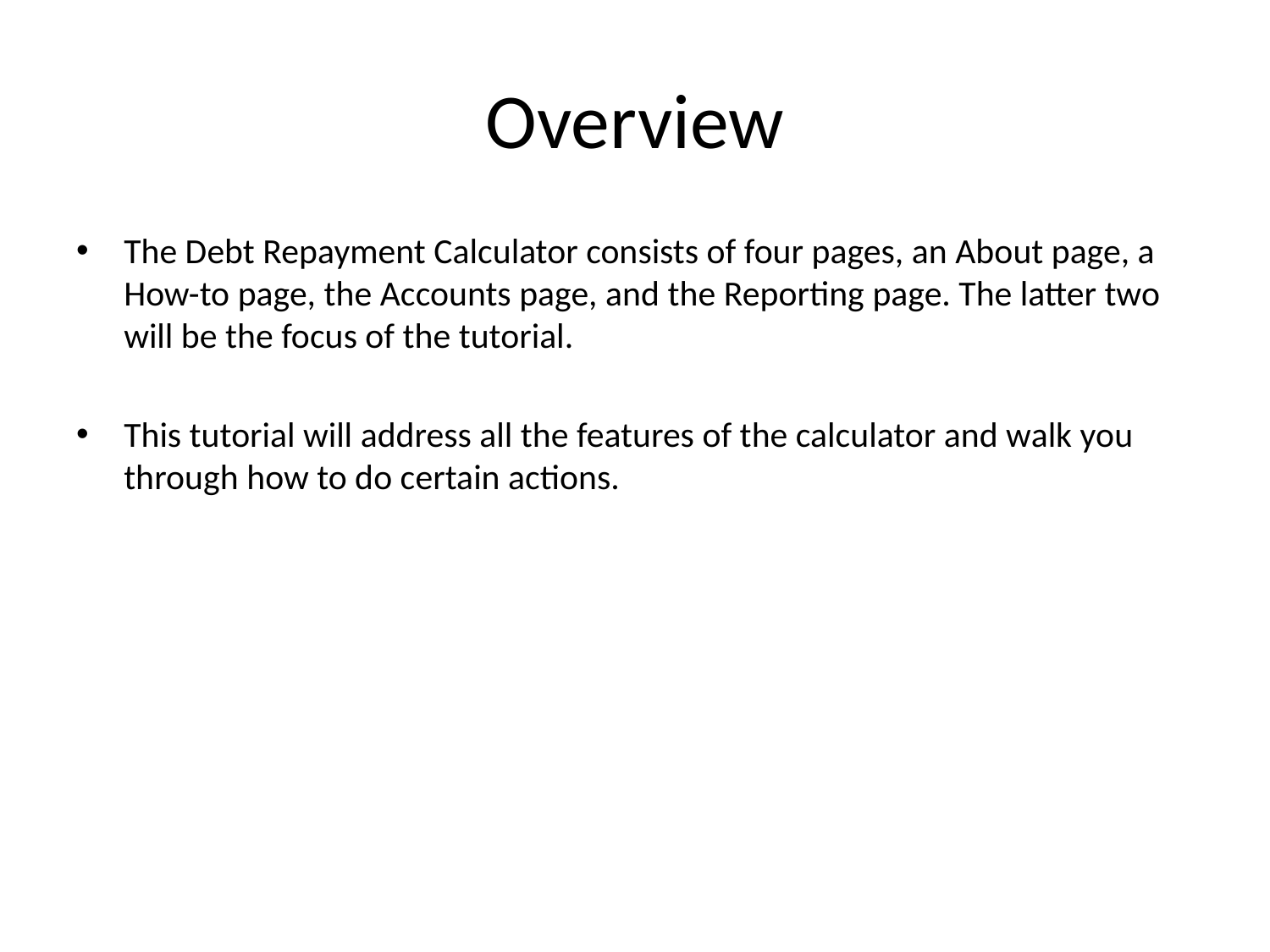

# Overview
The Debt Repayment Calculator consists of four pages, an About page, a How-to page, the Accounts page, and the Reporting page. The latter two will be the focus of the tutorial.

This tutorial will address all the features of the calculator and walk you through how to do certain actions.